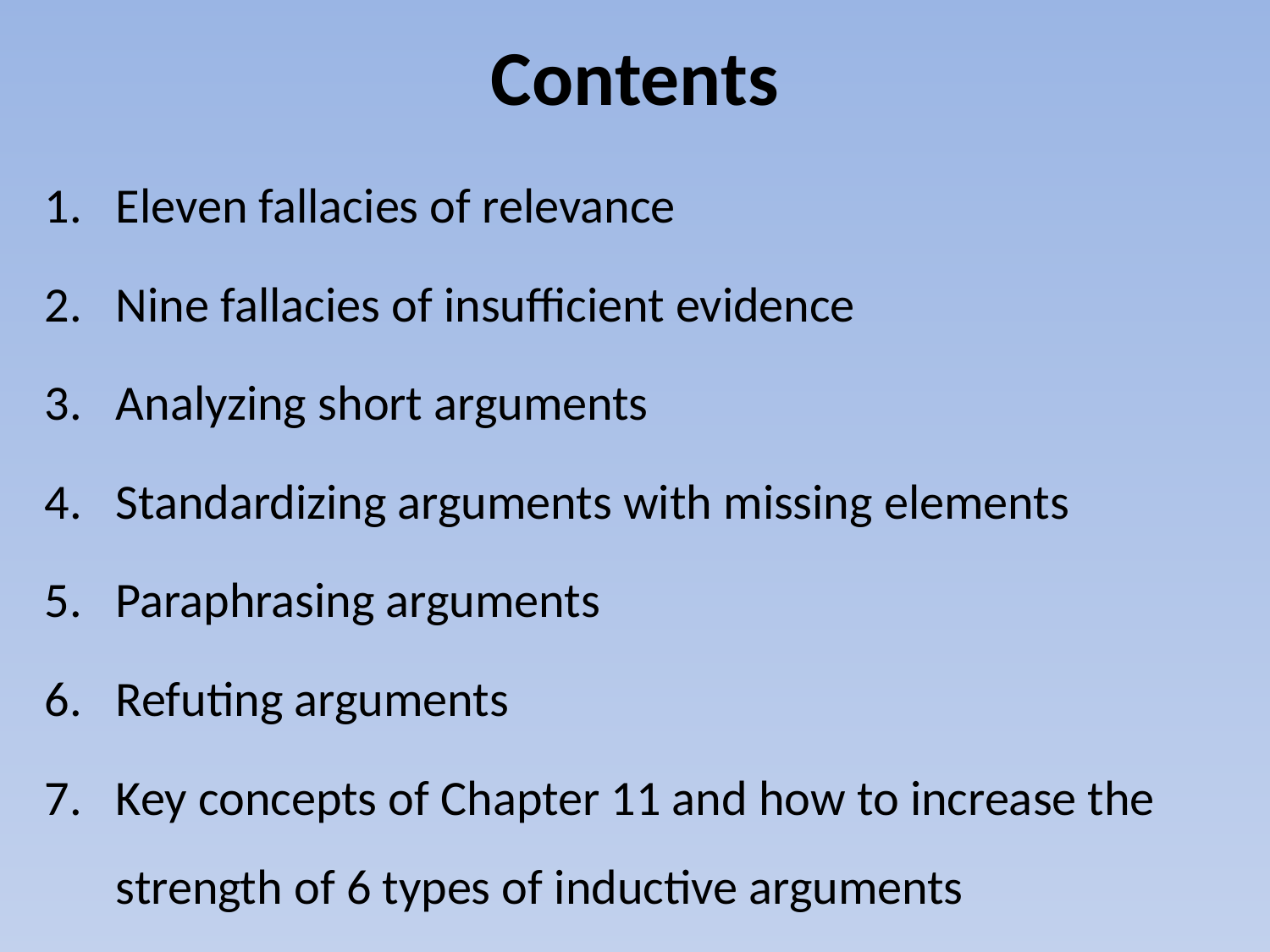

# Contents
Eleven fallacies of relevance
Nine fallacies of insufficient evidence
Analyzing short arguments
Standardizing arguments with missing elements
Paraphrasing arguments
Refuting arguments
Key concepts of Chapter 11 and how to increase the strength of 6 types of inductive arguments